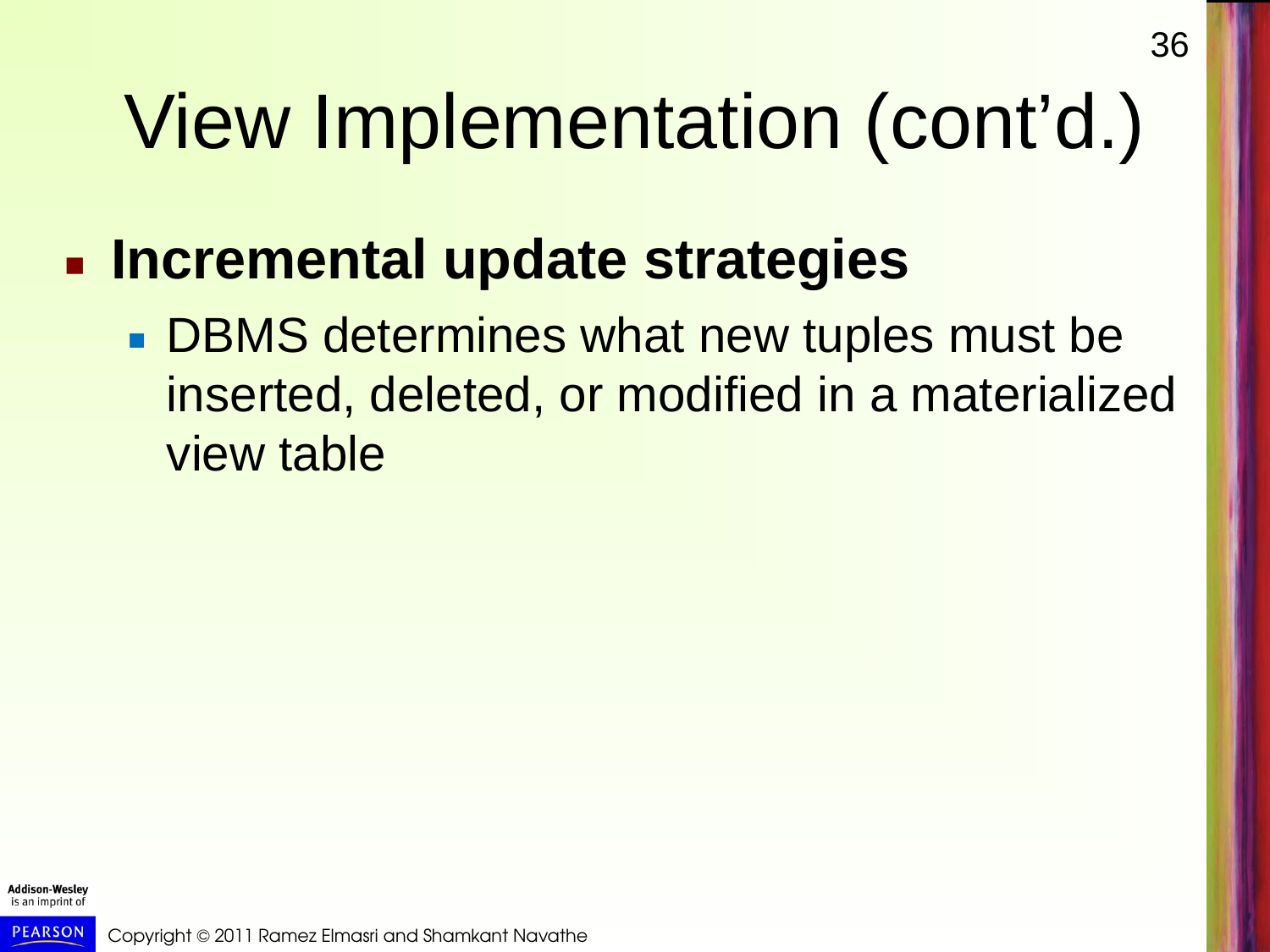

# View Implementation (cont’d.)
Incremental update strategies
DBMS determines what new tuples must be inserted, deleted, or modified in a materialized view table